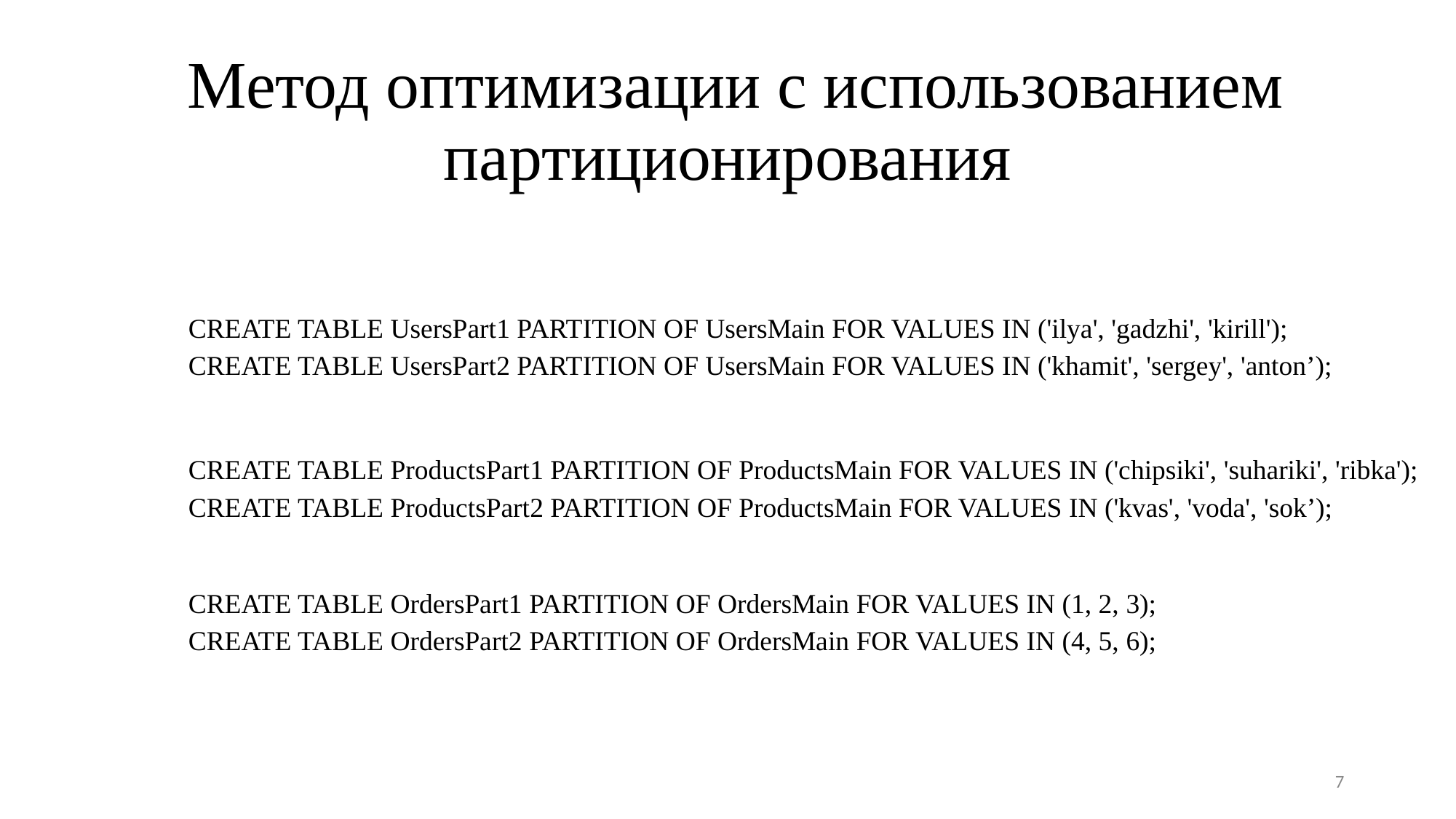

# Метод оптимизации с использованием партиционирования
CREATE TABLE UsersPart1 PARTITION OF UsersMain FOR VALUES IN ('ilya', 'gadzhi', 'kirill');
CREATE TABLE UsersPart2 PARTITION OF UsersMain FOR VALUES IN ('khamit', 'sergey', 'anton’);

CREATE TABLE ProductsPart1 PARTITION OF ProductsMain FOR VALUES IN ('chipsiki', 'suhariki', 'ribka');
CREATE TABLE ProductsPart2 PARTITION OF ProductsMain FOR VALUES IN ('kvas', 'voda', 'sok’);
CREATE TABLE OrdersPart1 PARTITION OF OrdersMain FOR VALUES IN (1, 2, 3);
CREATE TABLE OrdersPart2 PARTITION OF OrdersMain FOR VALUES IN (4, 5, 6);
7